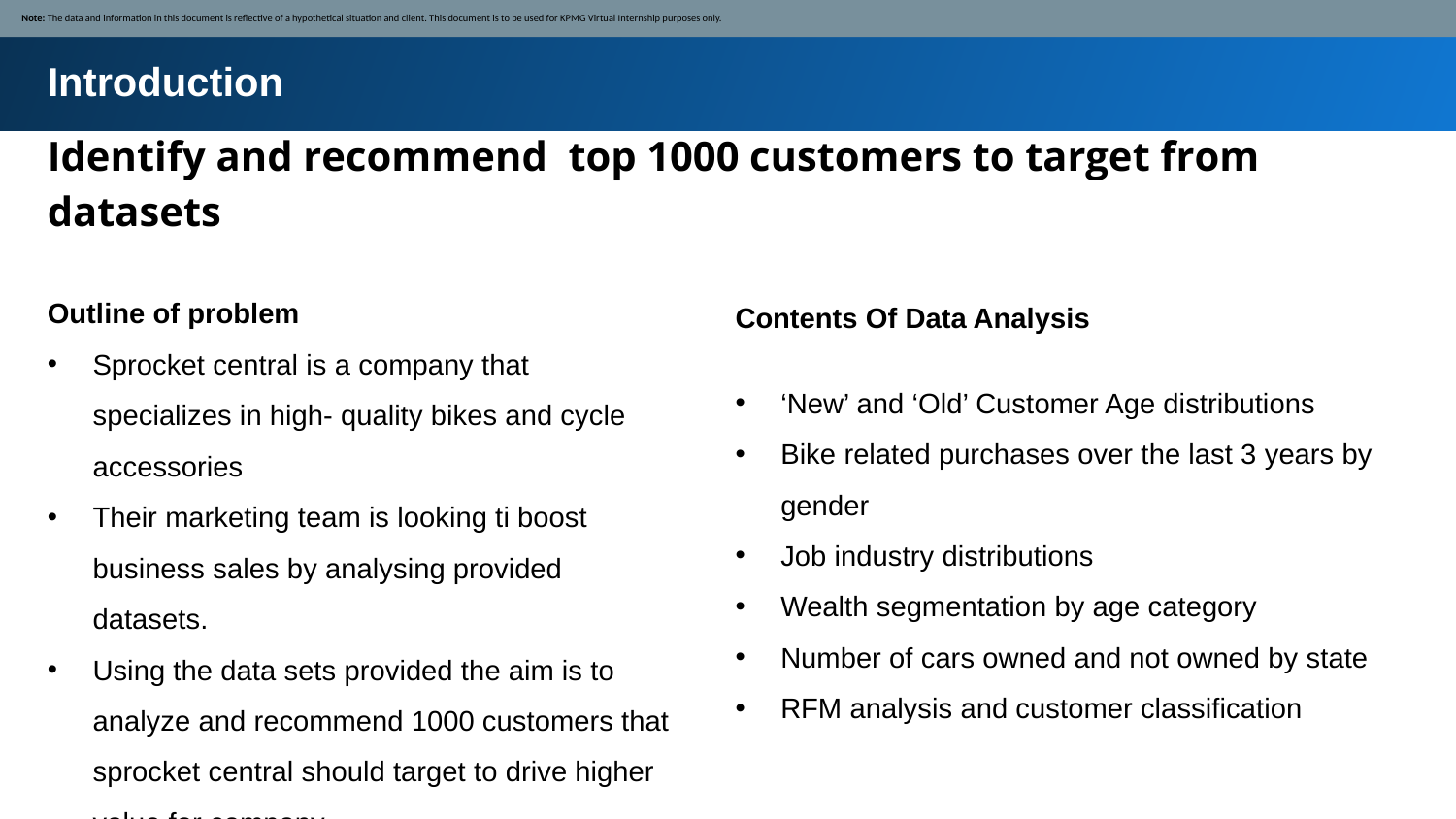

Note: The data and information in this document is reflective of a hypothetical situation and client. This document is to be used for KPMG Virtual Internship purposes only.
Introduction
Identify and recommend  top 1000 customers to target from datasets
Outline of problem
Sprocket central is a company that specializes in high- quality bikes and cycle accessories
Their marketing team is looking ti boost business sales by analysing provided datasets.
Using the data sets provided the aim is to analyze and recommend 1000 customers that sprocket central should target to drive higher value for company.
Contents Of Data Analysis
‘New’ and ‘Old’ Customer Age distributions
Bike related purchases over the last 3 years by gender
Job industry distributions
Wealth segmentation by age category
Number of cars owned and not owned by state
RFM analysis and customer classification